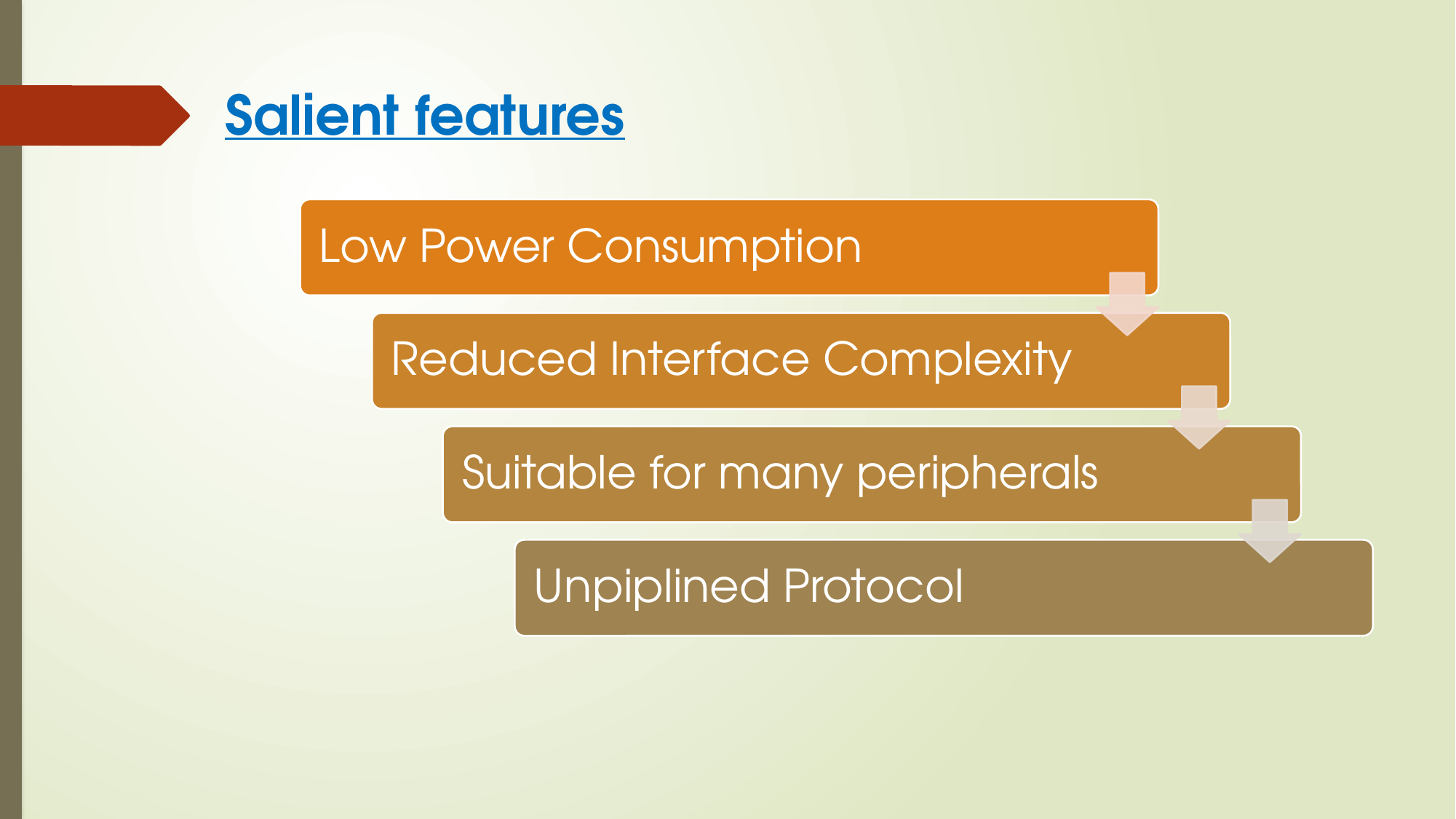

# Salient features

Low Power Consumption
Reduced Interface Complexity
Suitable for many peripherals
Unpiplined Protocol